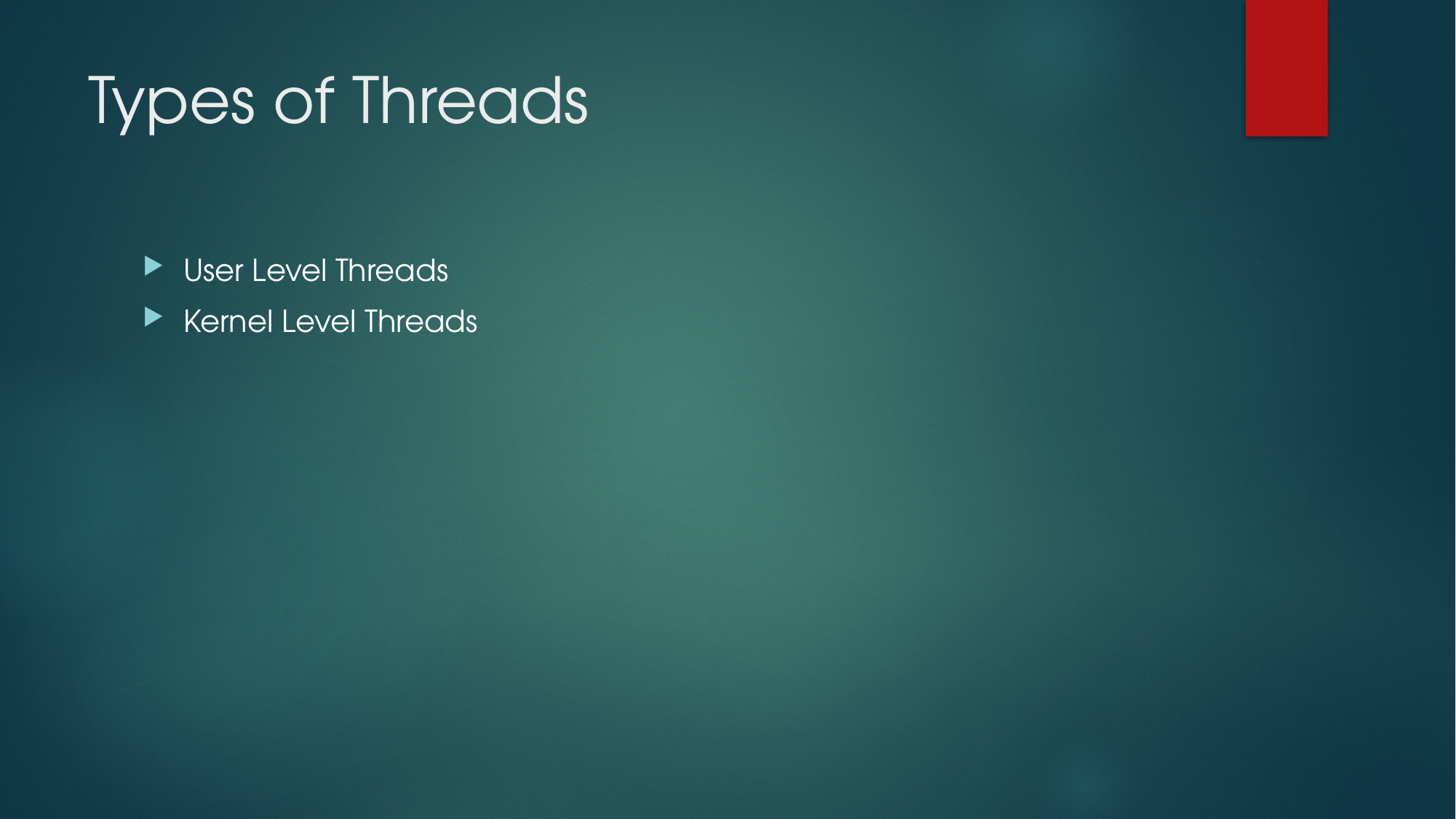

# Types of Threads
User Level Threads
Kernel Level Threads